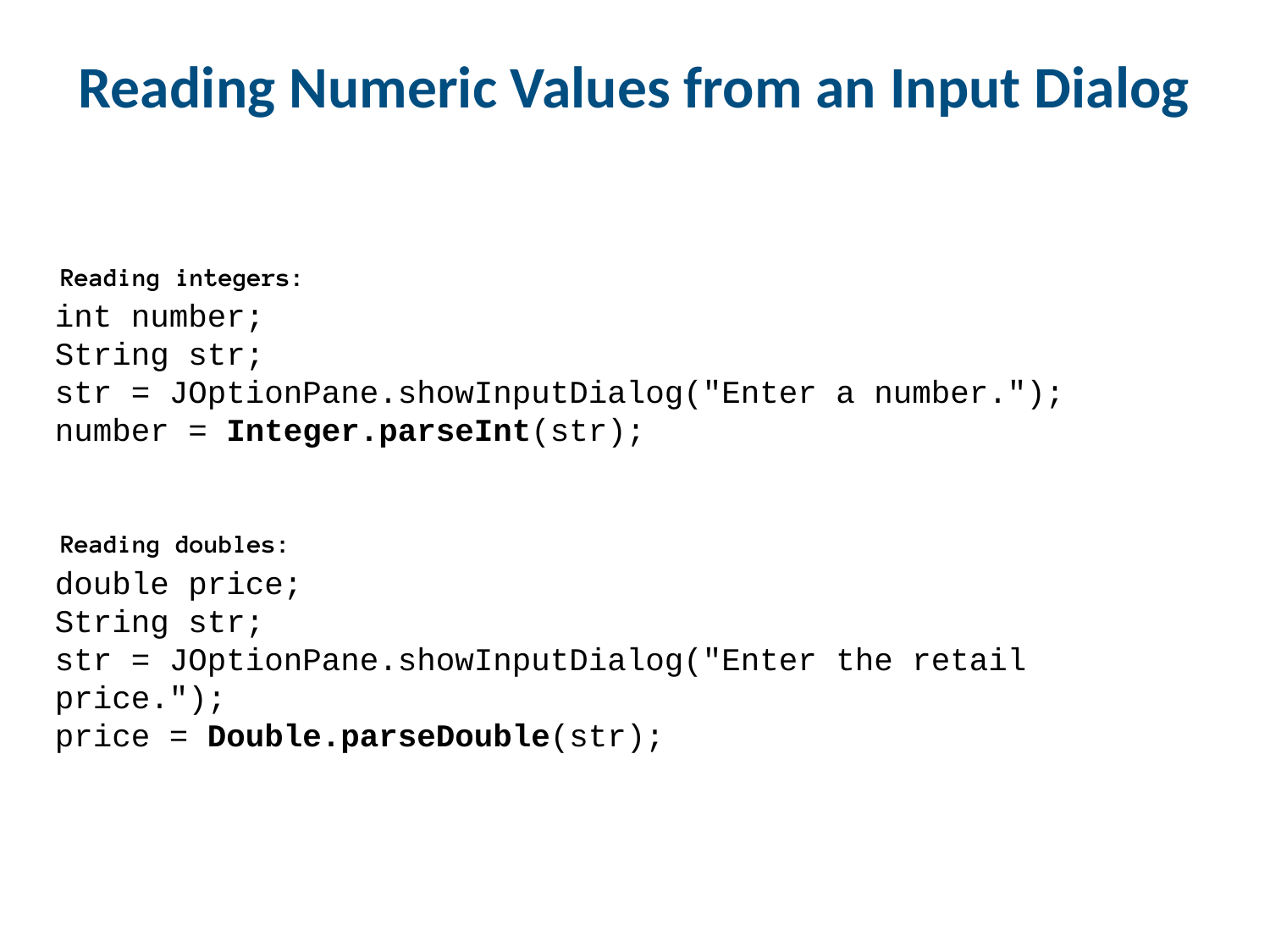

# Reading Numeric Values from an Input Dialog
Reading integers:
int number;
String str;
str = JOptionPane.showInputDialog("Enter a number.");
number = Integer.parseInt(str);
Reading doubles:
double price;
String str;
str = JOptionPane.showInputDialog("Enter the retail price.");
price = Double.parseDouble(str);